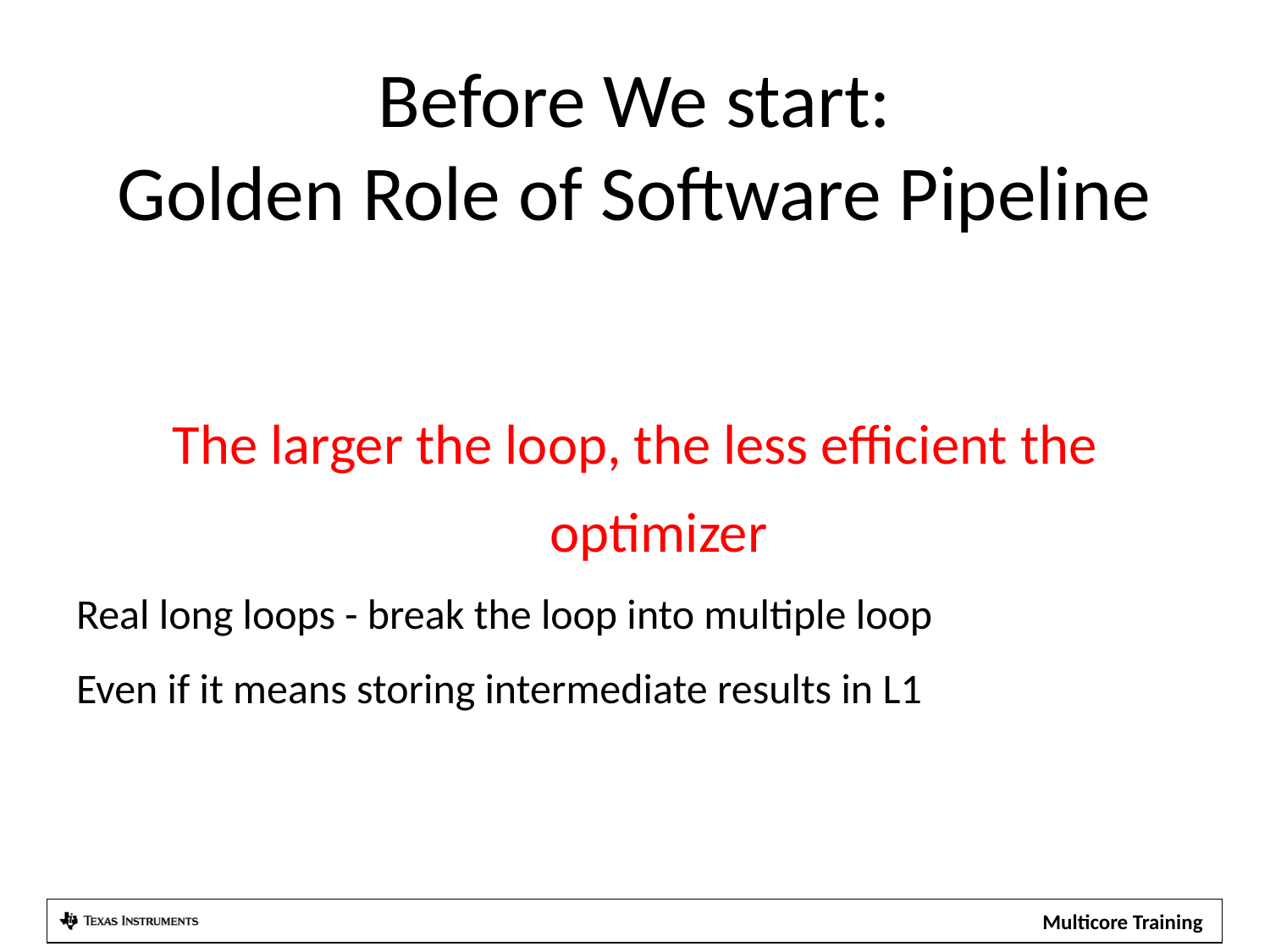

# Before We start: Golden Role of Software Pipeline
The larger the loop, the less efficient the optimizer
Real long loops - break the loop into multiple loop
Even if it means storing intermediate results in L1